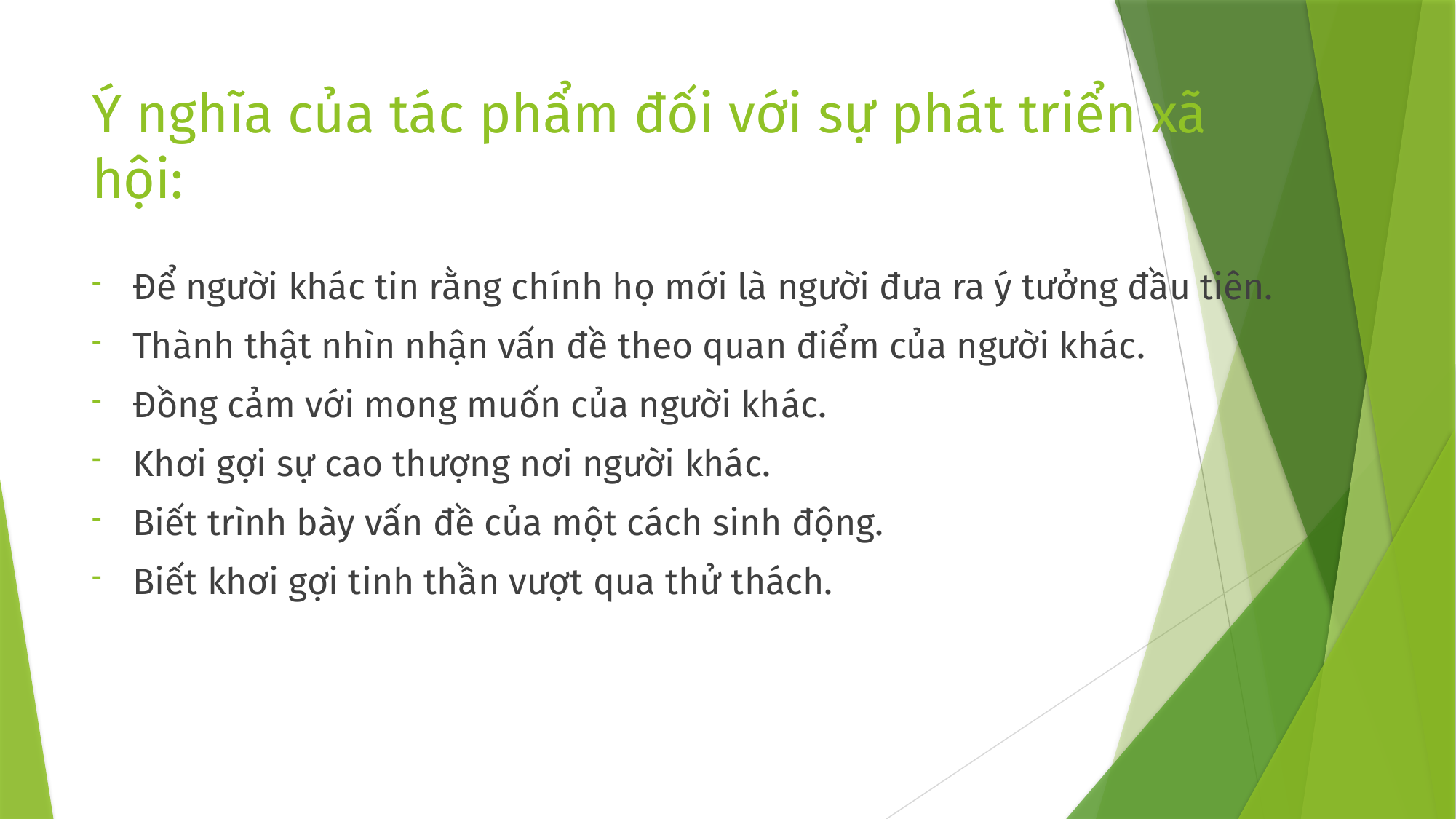

# Ý nghĩa của tác phẩm đối với sự phát triển xã hội:
Để người khác tin rằng chính họ mới là người đưa ra ý tưởng đầu tiên.
Thành thật nhìn nhận vấn đề theo quan điểm của người khác.
Đồng cảm với mong muốn của người khác.
Khơi gợi sự cao thượng nơi người khác.
Biết trình bày vấn đề của một cách sinh động.
Biết khơi gợi tinh thần vượt qua thử thách.